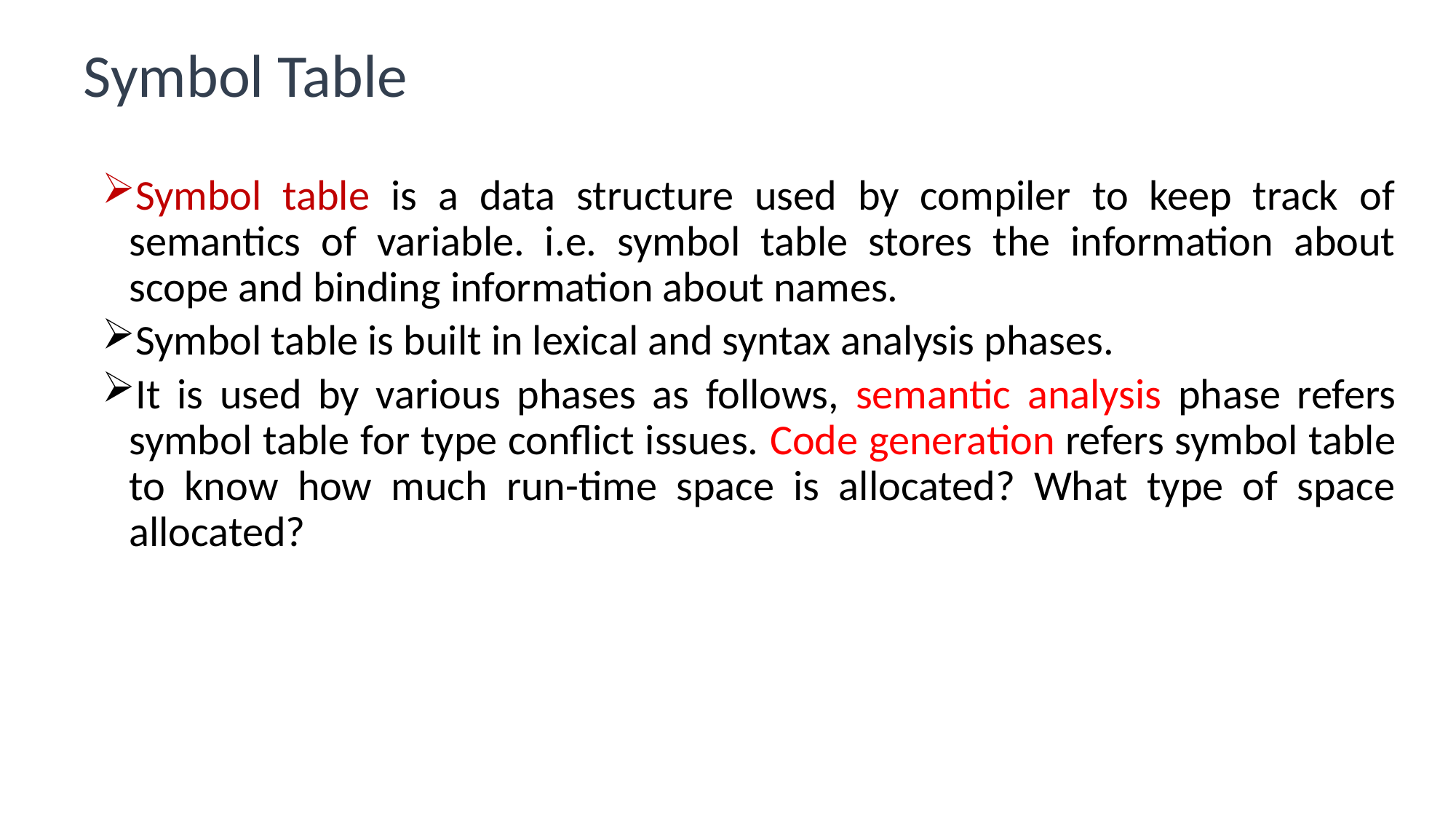

# Symbol Table
Symbol table is a data structure used by compiler to keep track of semantics of variable. i.e. symbol table stores the information about scope and binding information about names.
Symbol table is built in lexical and syntax analysis phases.
It is used by various phases as follows, semantic analysis phase refers symbol table for type conflict issues. Code generation refers symbol table to know how much run-time space is allocated? What type of space allocated?